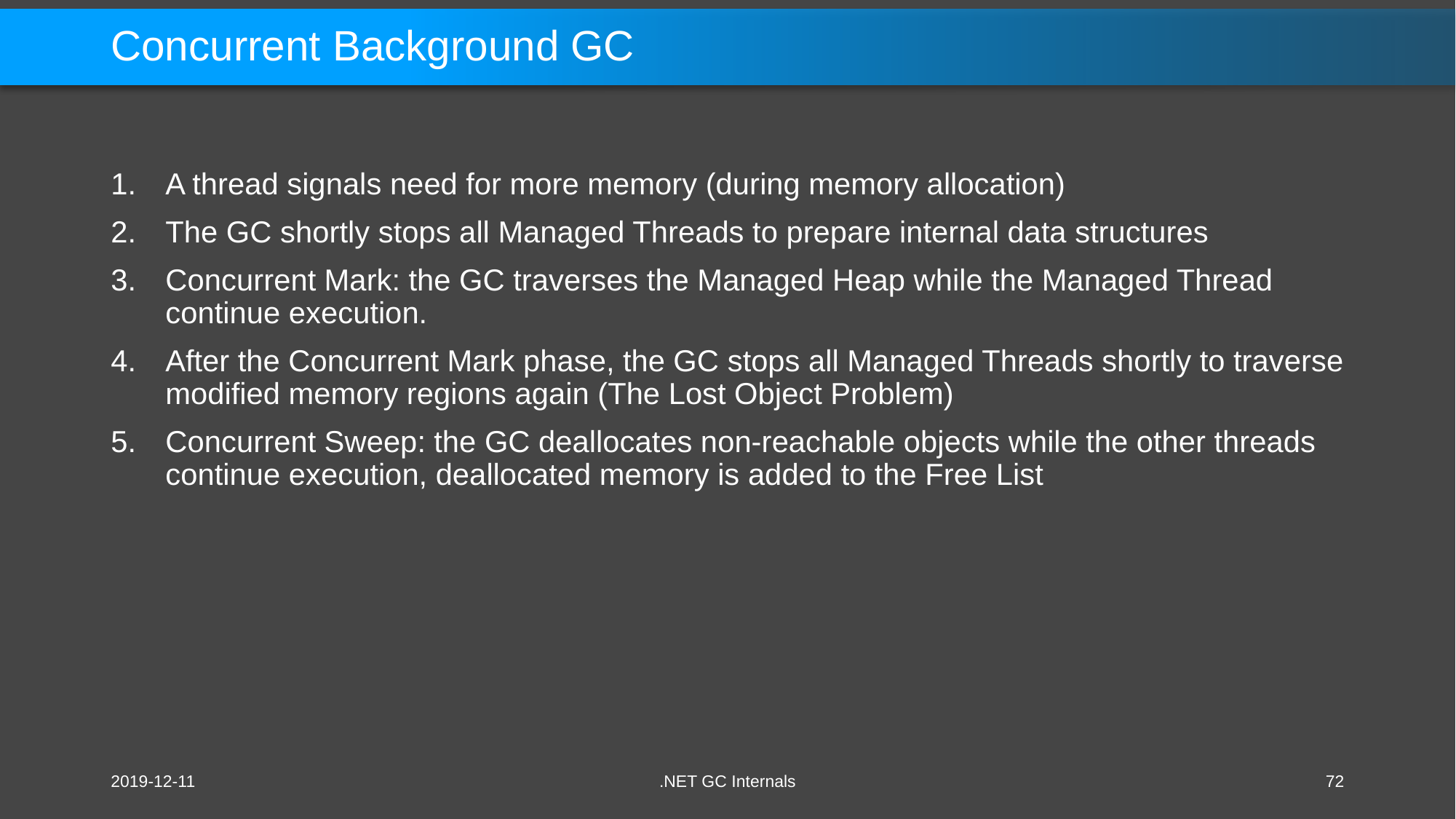

# Concurrent Background GC

A thread signals need for more memory (during memory allocation)
The GC shortly stops all Managed Threads to prepare internal data structures
Concurrent Mark: the GC traverses the Managed Heap while the Managed Thread continue execution.
After the Concurrent Mark phase, the GC stops all Managed Threads shortly to traverse modified memory regions again (The Lost Object Problem)
Concurrent Sweep: the GC deallocates non-reachable objects while the other threads continue execution, deallocated memory is added to the Free List
2019-12-11
.NET GC Internals
72